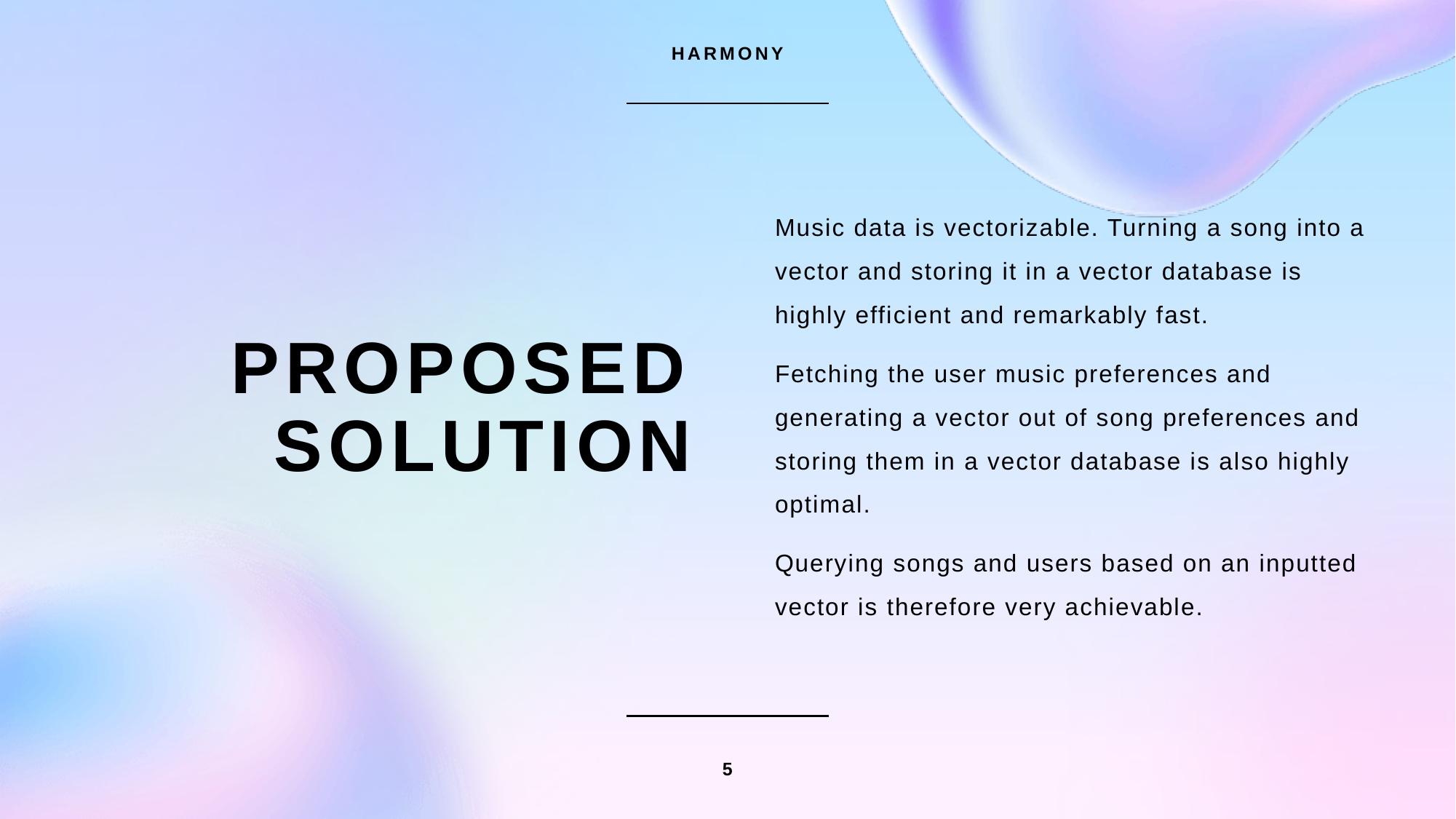

HARMONY
Music data is vectorizable. Turning a song into a vector and storing it in a vector database is highly efficient and remarkably fast.
Fetching the user music preferences and generating a vector out of song preferences and storing them in a vector database is also highly optimal.
Querying songs and users based on an inputted vector is therefore very achievable.
# proposed solution
5